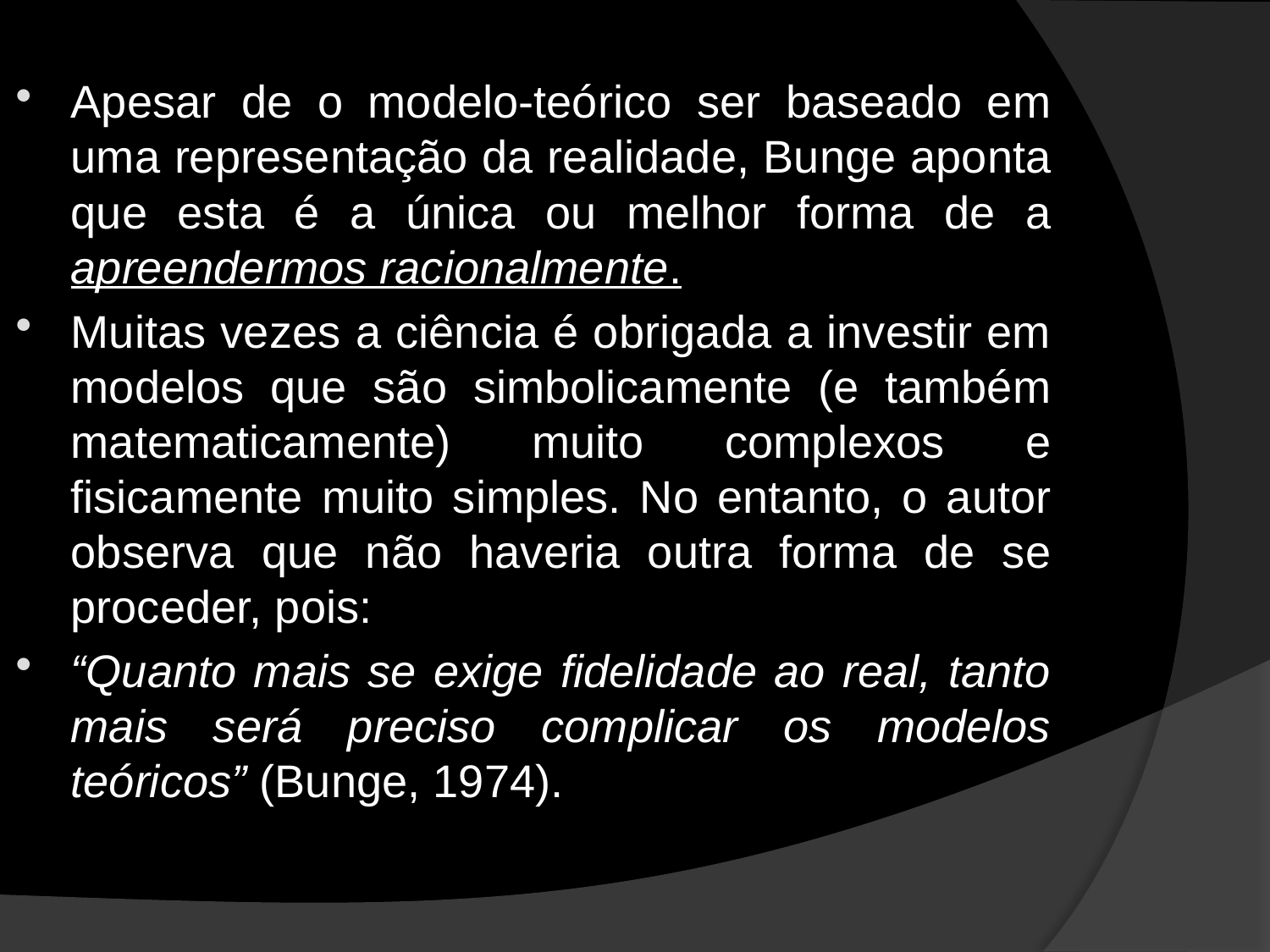

Apesar de o modelo-teórico ser baseado em uma representação da realidade, Bunge aponta que esta é a única ou melhor forma de a apreendermos racionalmente.
Muitas vezes a ciência é obrigada a investir em modelos que são simbolicamente (e também matematicamente) muito complexos e fisicamente muito simples. No entanto, o autor observa que não haveria outra forma de se proceder, pois:
“Quanto mais se exige fidelidade ao real, tanto mais será preciso complicar os modelos teóricos” (Bunge, 1974).